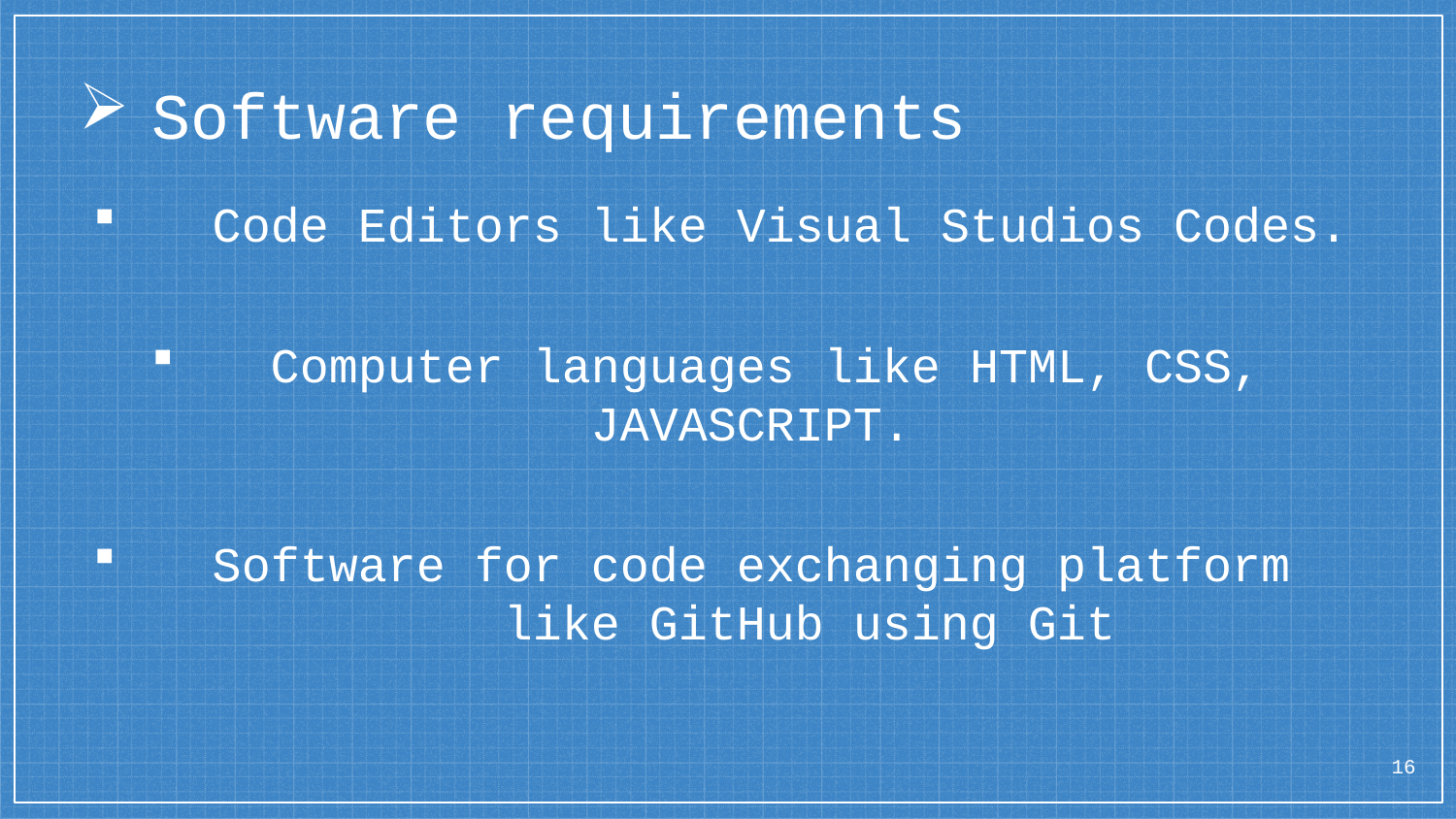

# Software requirements
  Code Editors like Visual Studios Codes.

  Computer languages like HTML, CSS,  JAVASCRIPT.

  Software for code exchanging platform       like GitHub using Git
16